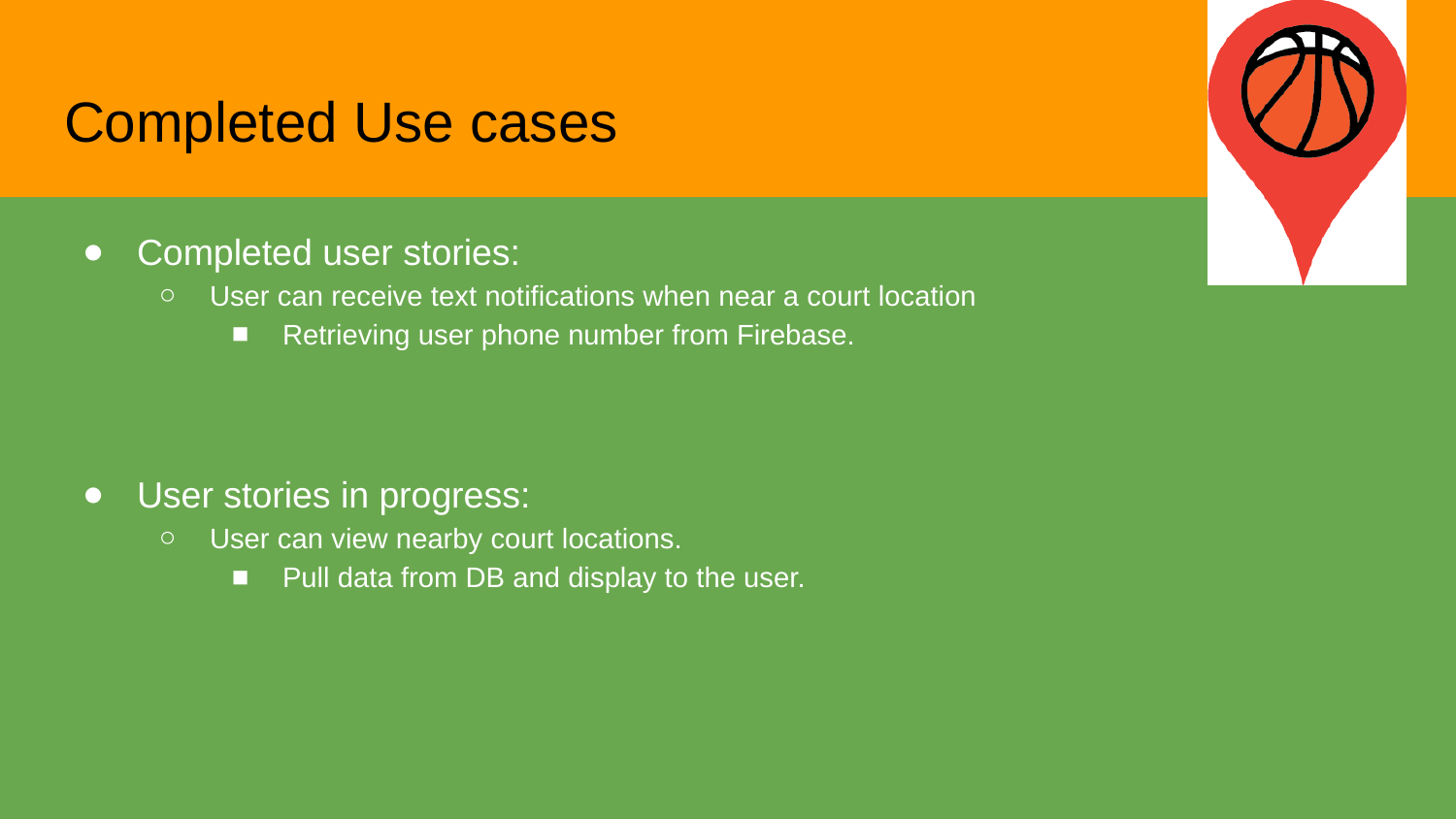

# Completed Use cases
Completed user stories:
User can receive text notifications when near a court location
Retrieving user phone number from Firebase.

User stories in progress:
User can view nearby court locations.
Pull data from DB and display to the user.